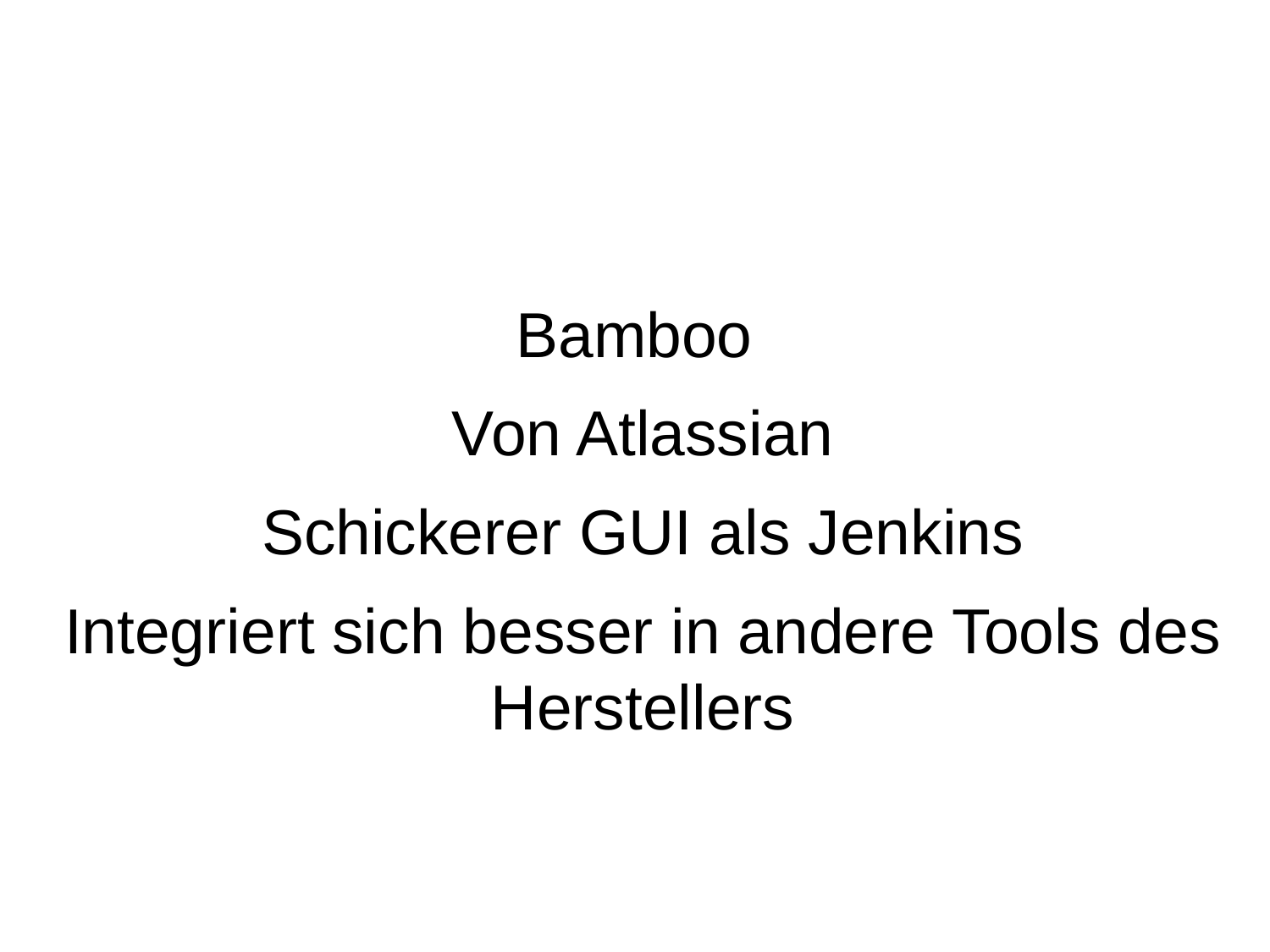

Bamboo
Von Atlassian
Schickerer GUI als Jenkins
Integriert sich besser in andere Tools des Herstellers